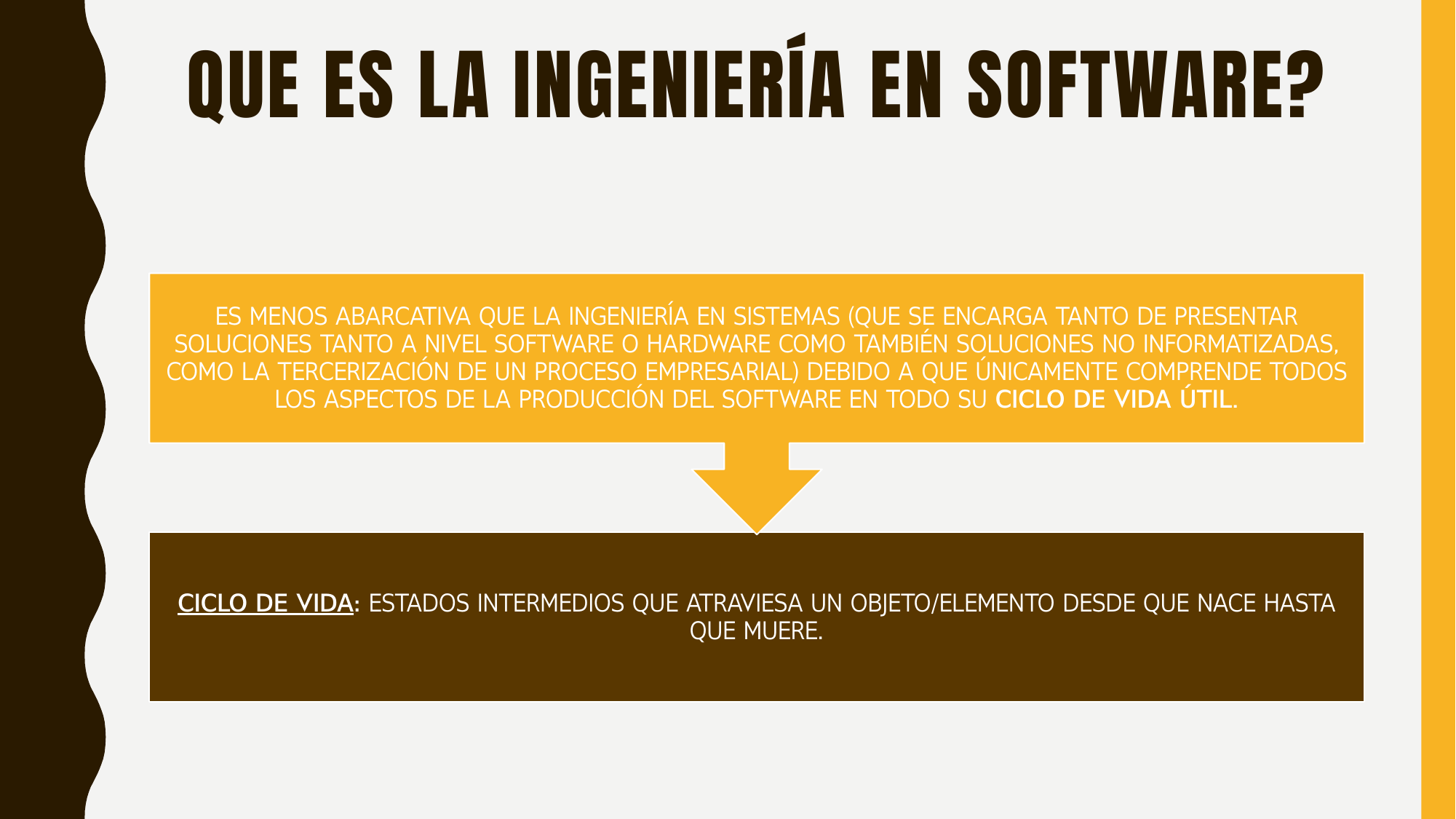

# Que es la Ingeniería en software?
CICLO DE VIDA: ESTADOS INTERMEDIOS QUE ATRAVIESA UN OBJETO/ELEMENTO DESDE QUE NACE HASTA QUE MUERE.
ES MENOS ABARCATIVA QUE LA INGENIERÍA EN SISTEMAS (QUE SE ENCARGA TANTO DE PRESENTAR SOLUCIONES TANTO A NIVEL SOFTWARE O HARDWARE COMO TAMBIÉN SOLUCIONES NO INFORMATIZADAS, COMO LA TERCERIZACIÓN DE UN PROCESO EMPRESARIAL) DEBIDO A QUE ÚNICAMENTE COMPRENDE TODOS LOS ASPECTOS DE LA PRODUCCIÓN DEL SOFTWARE EN TODO SU CICLO DE VIDA ÚTIL.